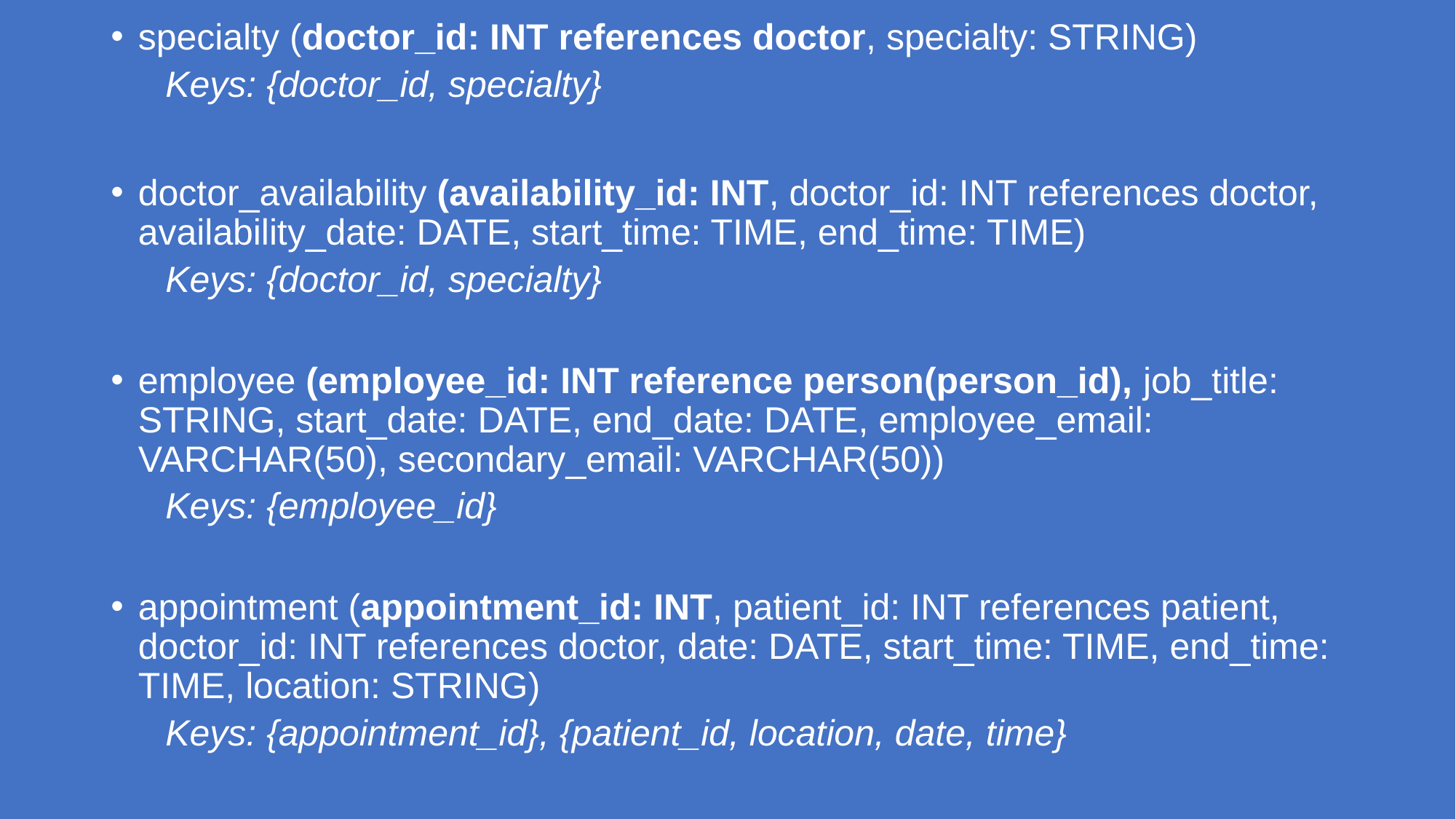

specialty (doctor_id: INT references doctor, specialty: STRING)
Keys: {doctor_id, specialty}

doctor_availability (availability_id: INT, doctor_id: INT references doctor, availability_date: DATE, start_time: TIME, end_time: TIME)
Keys: {doctor_id, specialty}

employee (employee_id: INT reference person(person_id), job_title: STRING, start_date: DATE, end_date: DATE, employee_email: VARCHAR(50), secondary_email: VARCHAR(50))
Keys: {employee_id}

appointment (appointment_id: INT, patient_id: INT references patient, doctor_id: INT references doctor, date: DATE, start_time: TIME, end_time: TIME, location: STRING)
Keys: {appointment_id}, {patient_id, location, date, time}